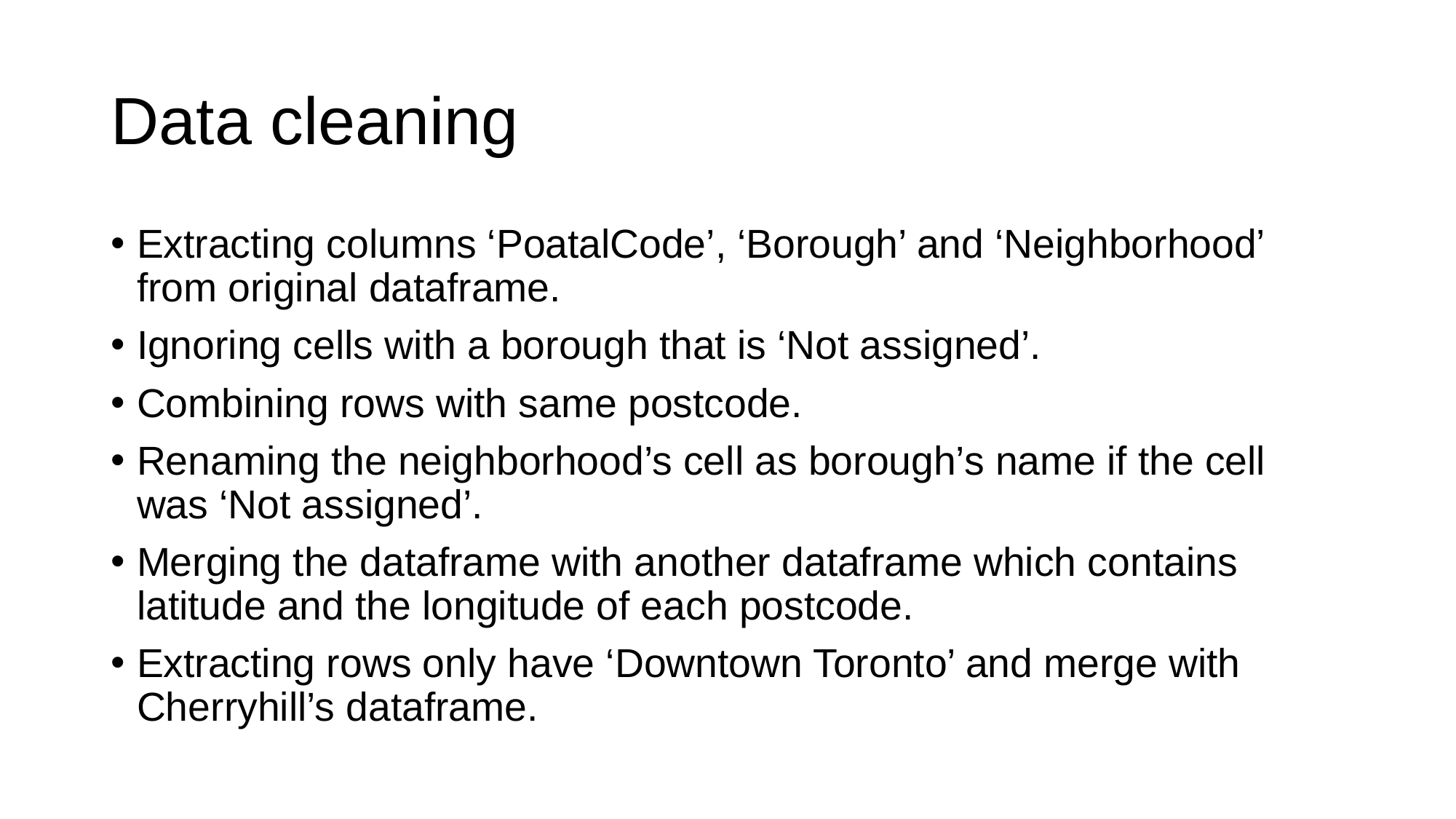

# Data cleaning
Extracting columns ‘PoatalCode’, ‘Borough’ and ‘Neighborhood’ from original dataframe.
Ignoring cells with a borough that is ‘Not assigned’.
Combining rows with same postcode.
Renaming the neighborhood’s cell as borough’s name if the cell was ‘Not assigned’.
Merging the dataframe with another dataframe which contains latitude and the longitude of each postcode.
Extracting rows only have ‘Downtown Toronto’ and merge with Cherryhill’s dataframe.